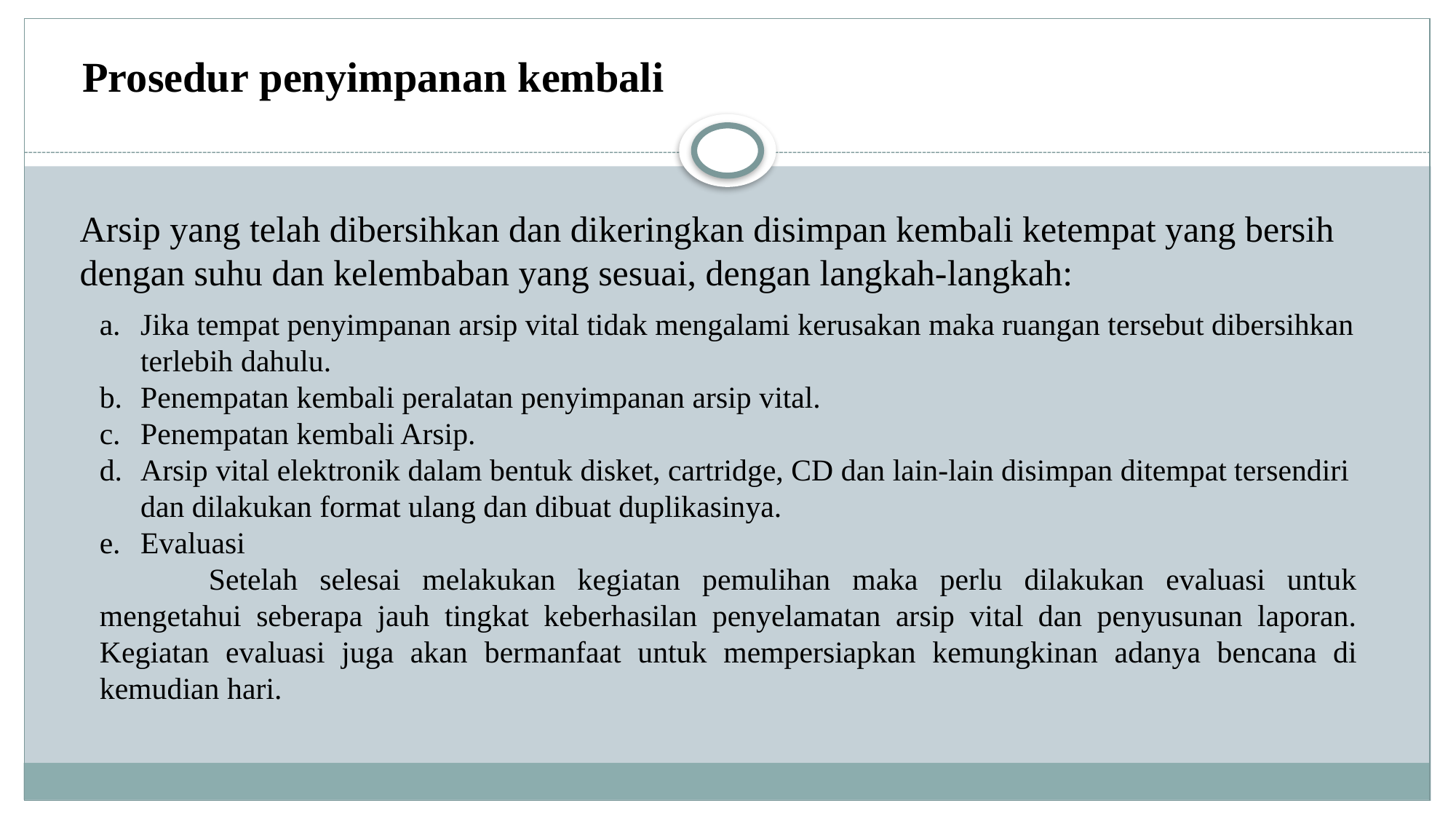

Prosedur penyimpanan kembali
Arsip yang telah dibersihkan dan dikeringkan disimpan kembali ketempat yang bersih dengan suhu dan kelembaban yang sesuai, dengan langkah-langkah:
Jika tempat penyimpanan arsip vital tidak mengalami kerusakan maka ruangan tersebut dibersihkan terlebih dahulu.
Penempatan kembali peralatan penyimpanan arsip vital.
Penempatan kembali Arsip.
Arsip vital elektronik dalam bentuk disket, cartridge, CD dan lain-lain disimpan ditempat tersendiri dan dilakukan format ulang dan dibuat duplikasinya.
Evaluasi
	Setelah selesai melakukan kegiatan pemulihan maka perlu dilakukan evaluasi untuk mengetahui seberapa jauh tingkat keberhasilan penyelamatan arsip vital dan penyusunan laporan. Kegiatan evaluasi juga akan bermanfaat untuk mempersiapkan kemungkinan adanya bencana di kemudian hari.